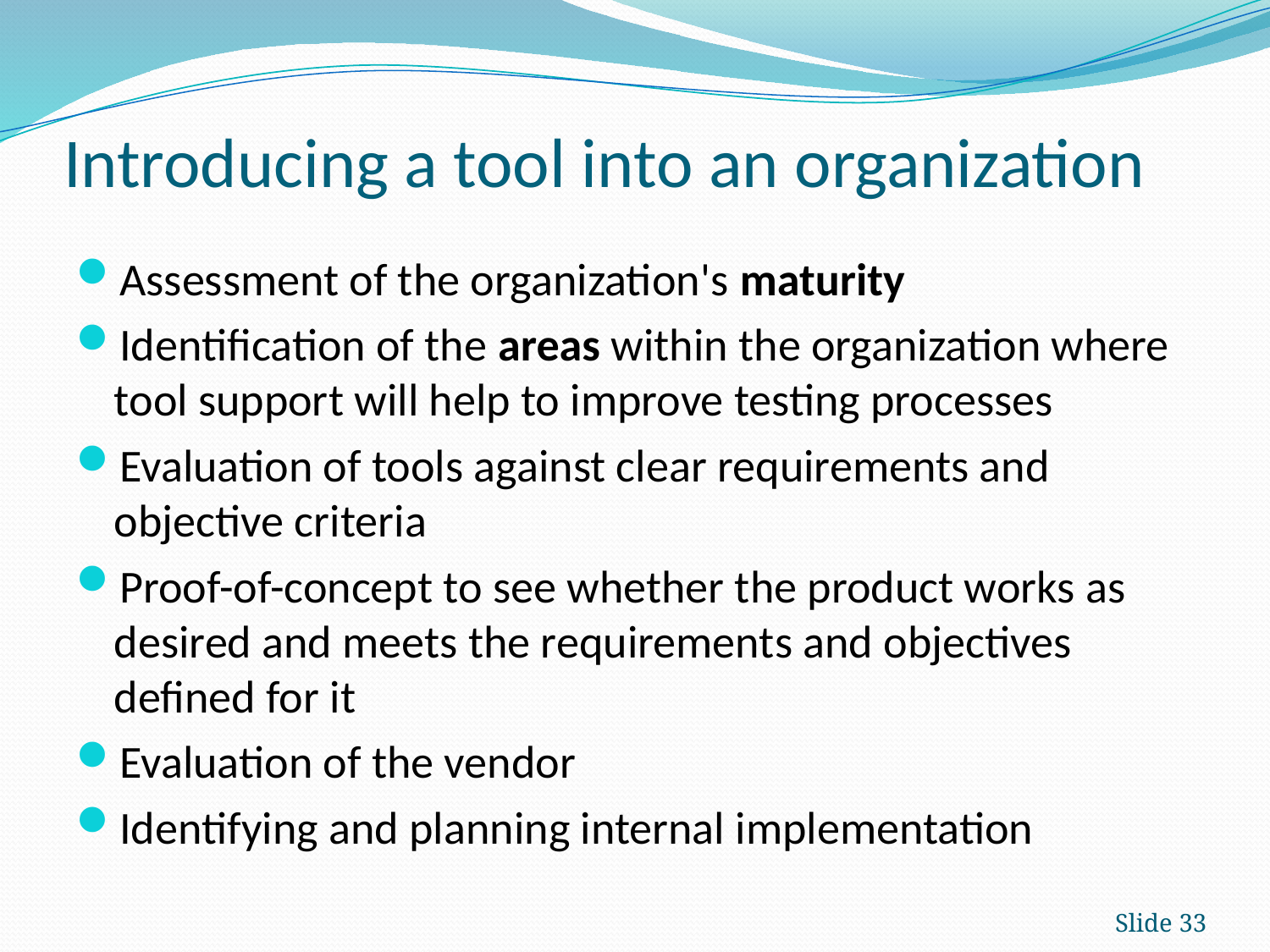

# Introducing a tool into an organization
Assessment of the organization's maturity
Identification of the areas within the organization where tool support will help to improve testing processes
Evaluation of tools against clear requirements and objective criteria
Proof-of-concept to see whether the product works as desired and meets the requirements and objectives defined for it
Evaluation of the vendor
Identifying and planning internal implementation
Slide 33